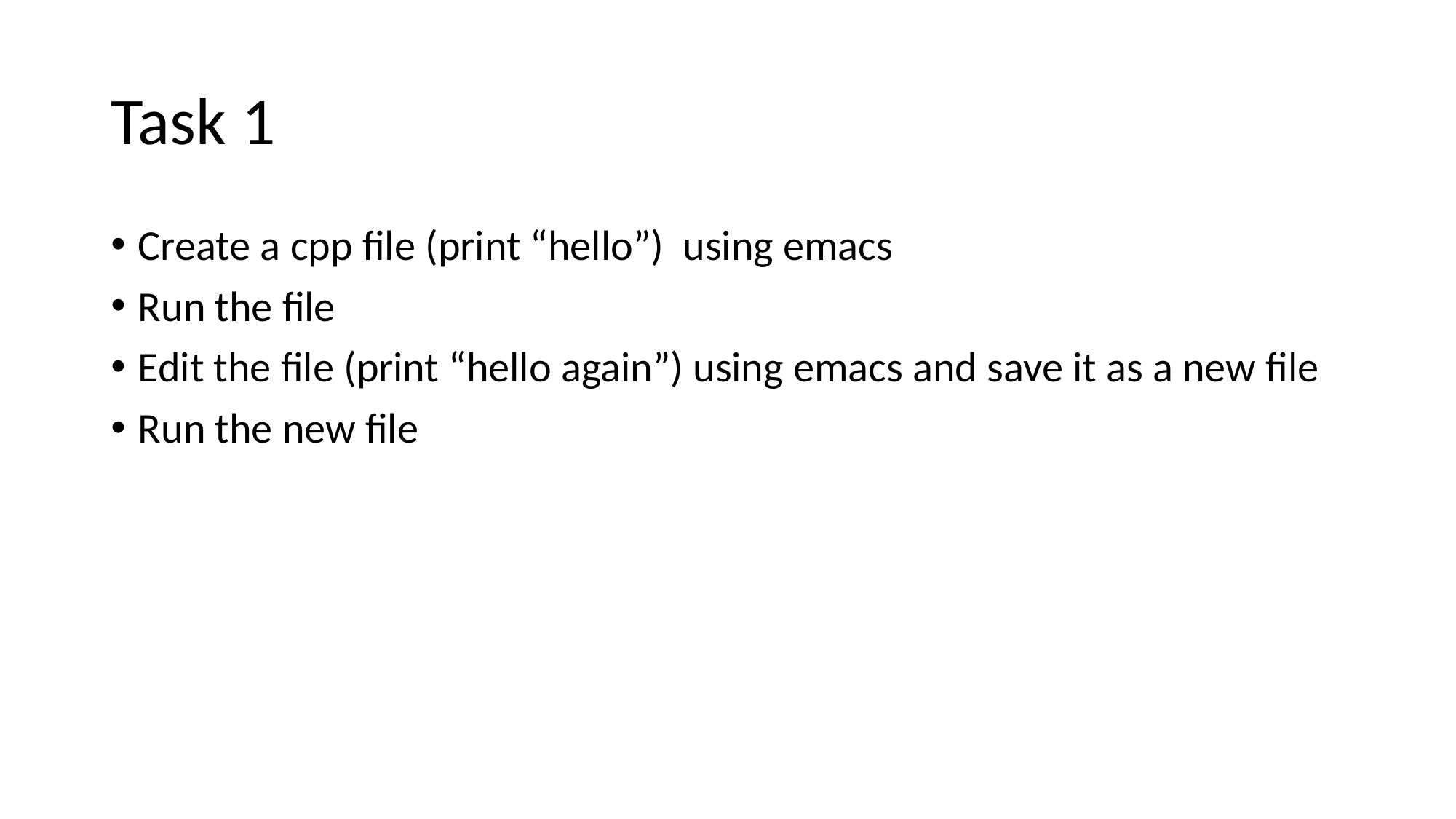

# Task 1
Create a cpp file (print “hello”)  using emacs
Run the file
Edit the file (print “hello again”) using emacs and save it as a new file
Run the new file